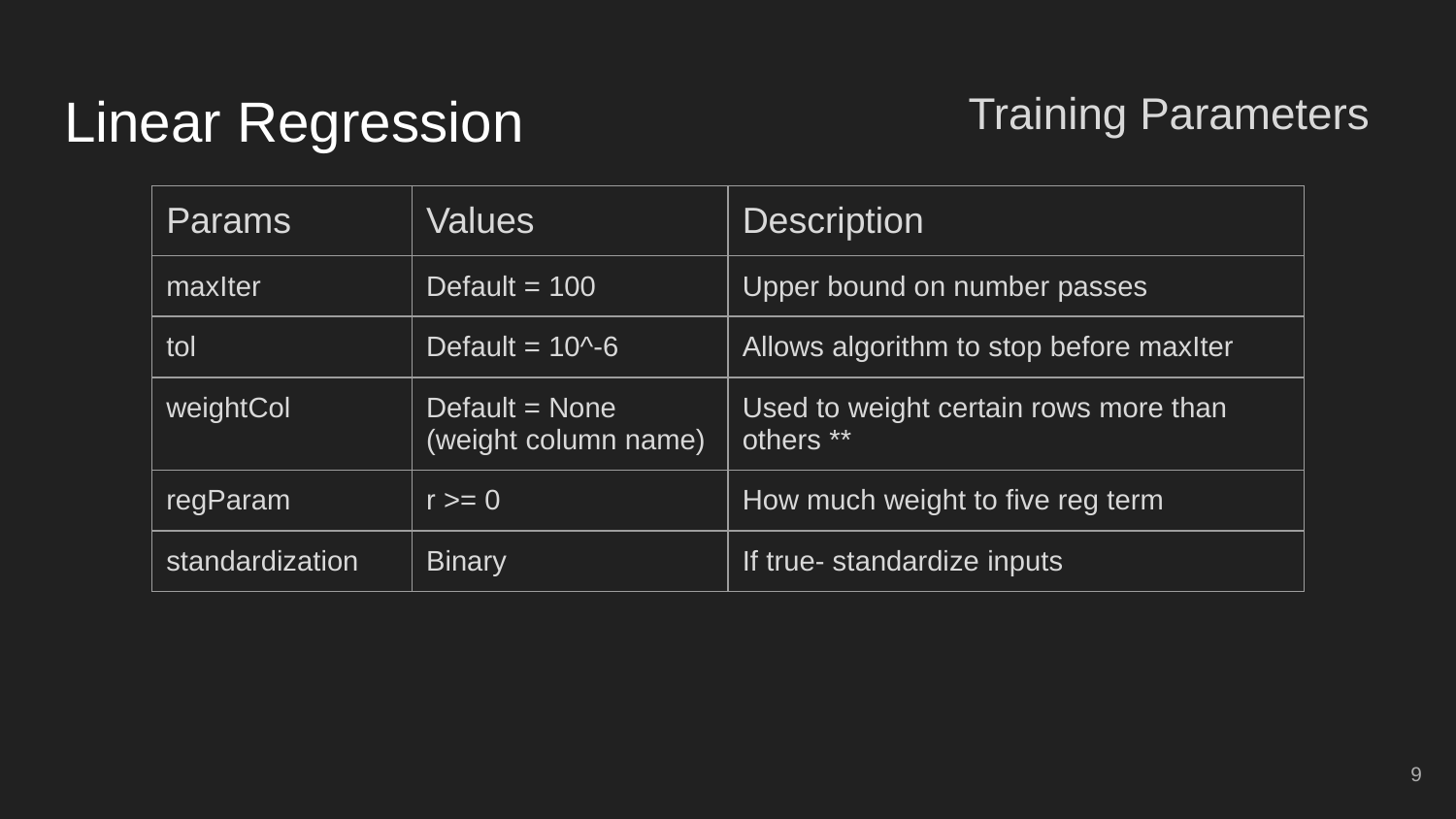

# Linear Regression
Training Parameters
| Params | Values | Description |
| --- | --- | --- |
| maxIter | Default = 100 | Upper bound on number passes |
| tol | Default = 10^-6 | Allows algorithm to stop before maxIter |
| weightCol | Default = None (weight column name) | Used to weight certain rows more than others \*\* |
| regParam | r >= 0 | How much weight to five reg term |
| standardization | Binary | If true- standardize inputs |
9